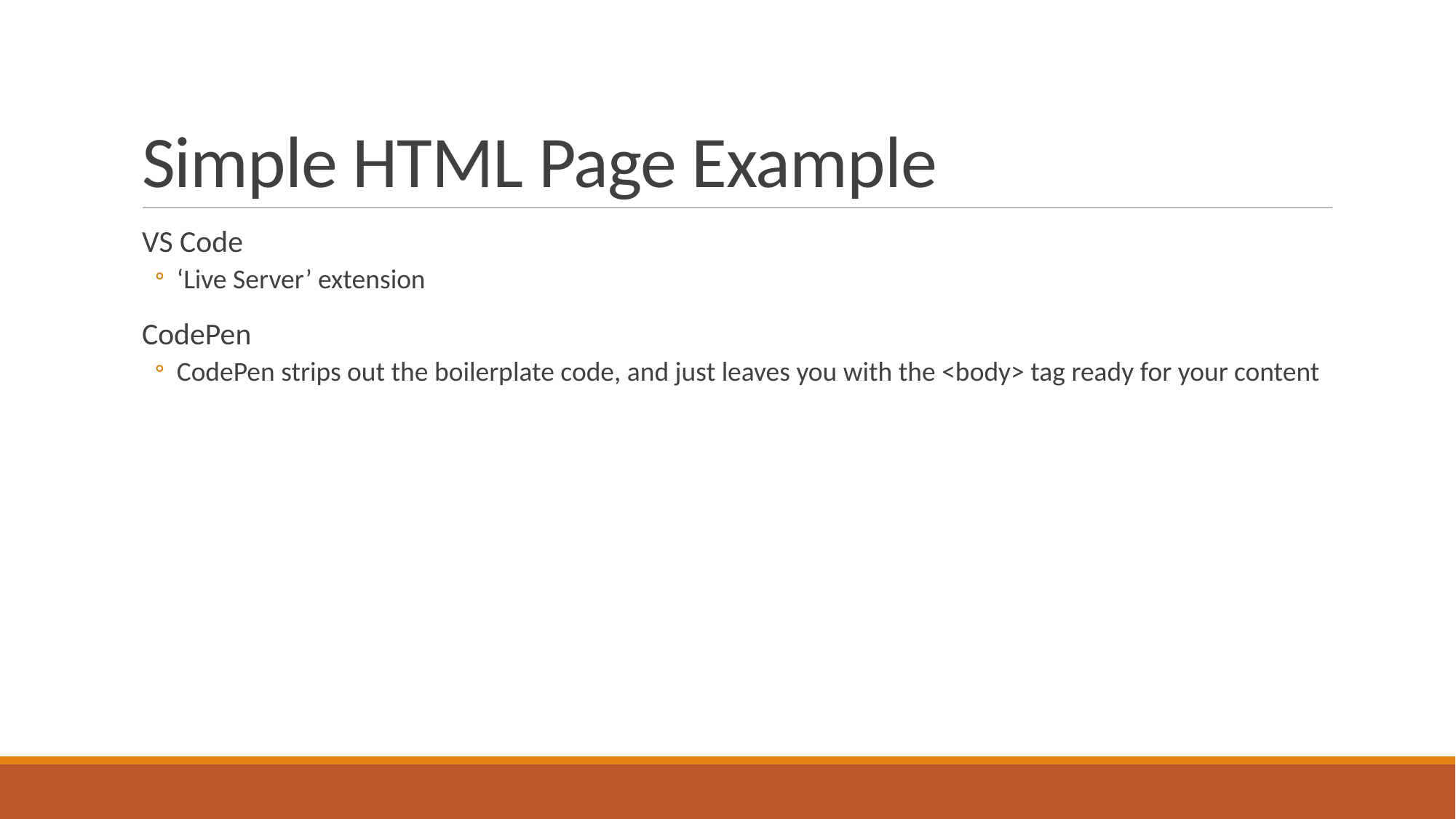

# Simple HTML Page Example
VS Code
‘Live Server’ extension
CodePen
CodePen strips out the boilerplate code, and just leaves you with the <body> tag ready for your content